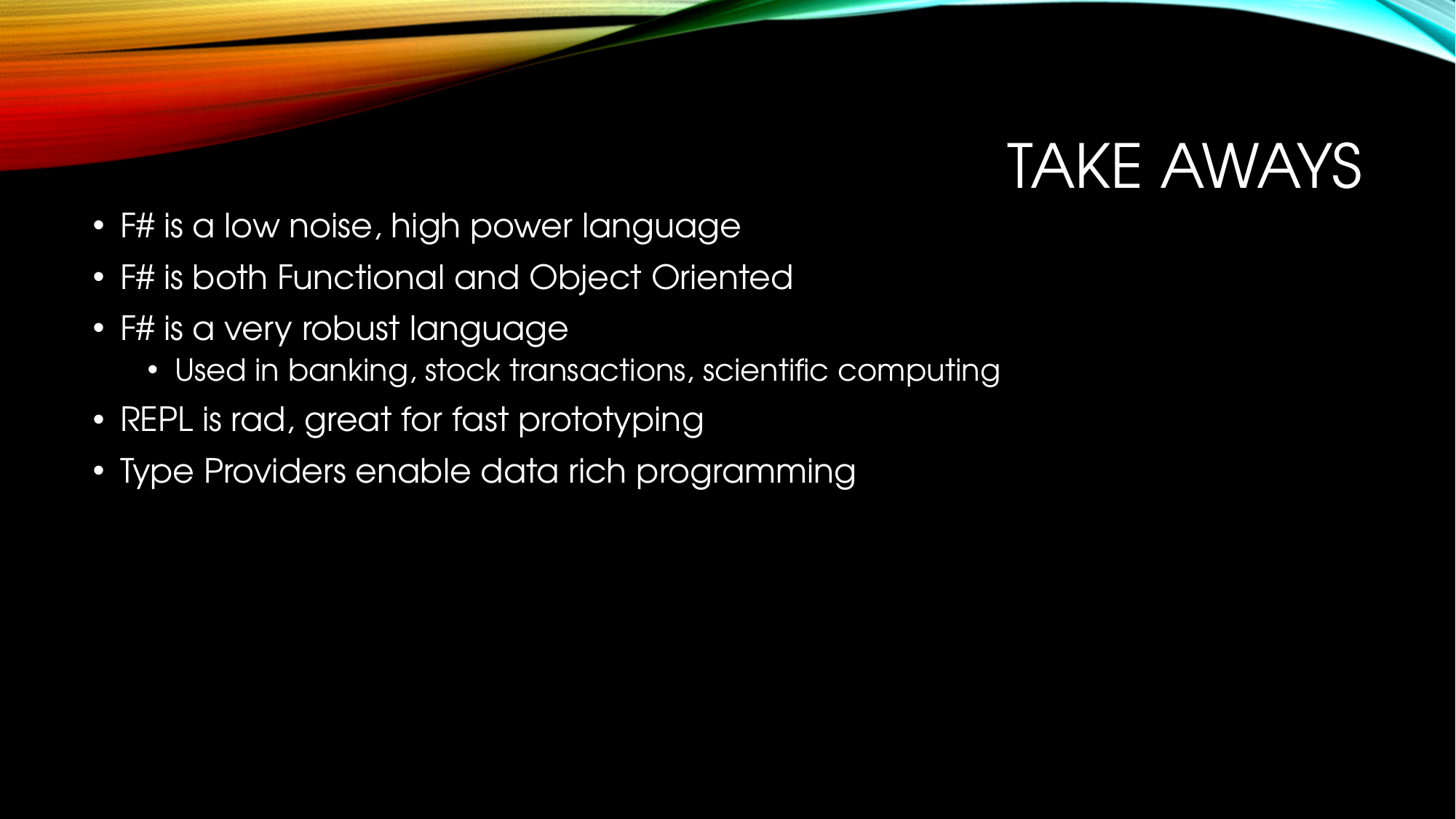

# Take aways
F# is a low noise, high power language
F# is both Functional and Object Oriented
F# is a very robust language
Used in banking, stock transactions, scientific computing
REPL is rad, great for fast prototyping
Type Providers enable data rich programming